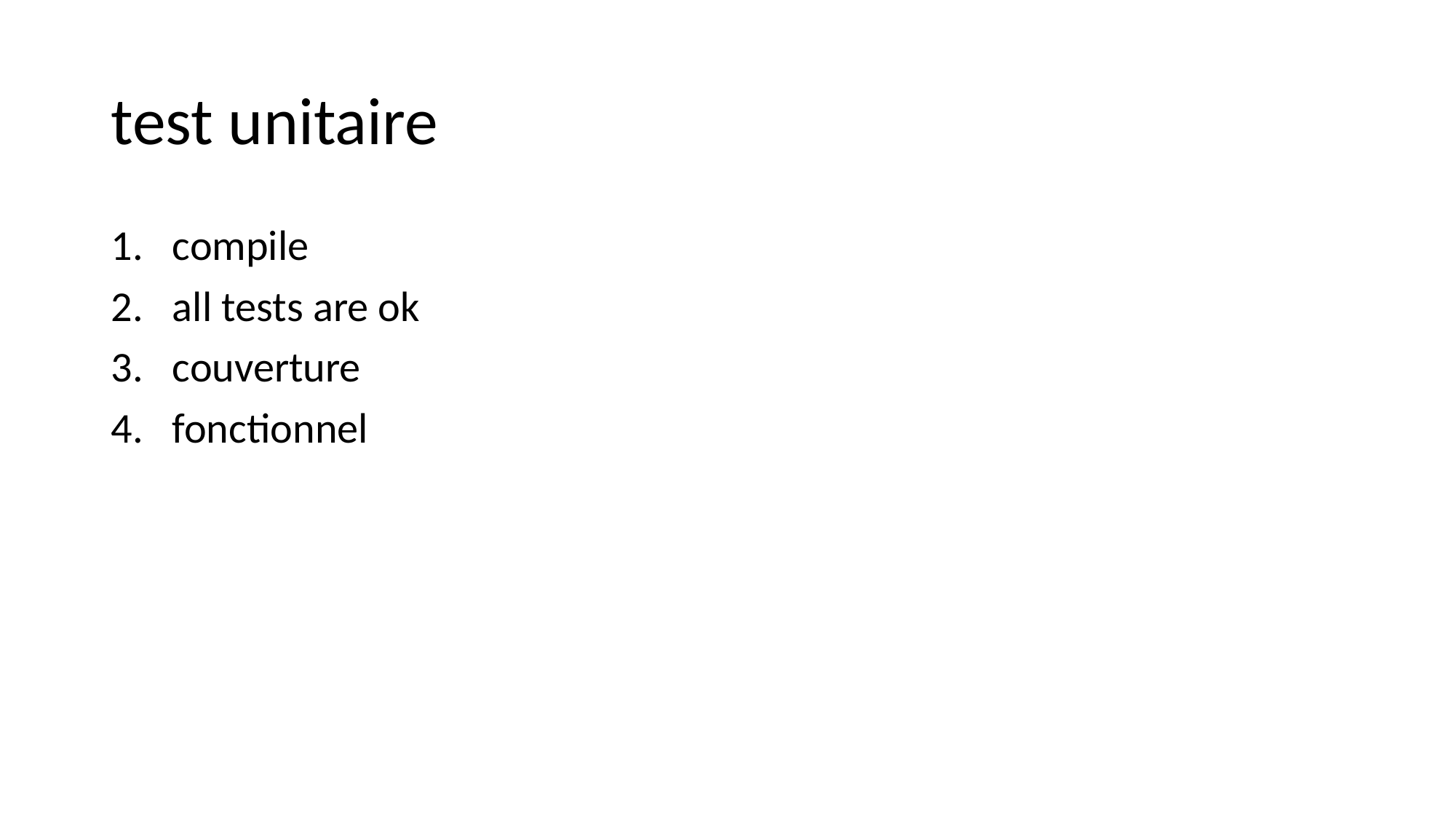

# test unitaire
compile
all tests are ok
couverture
fonctionnel